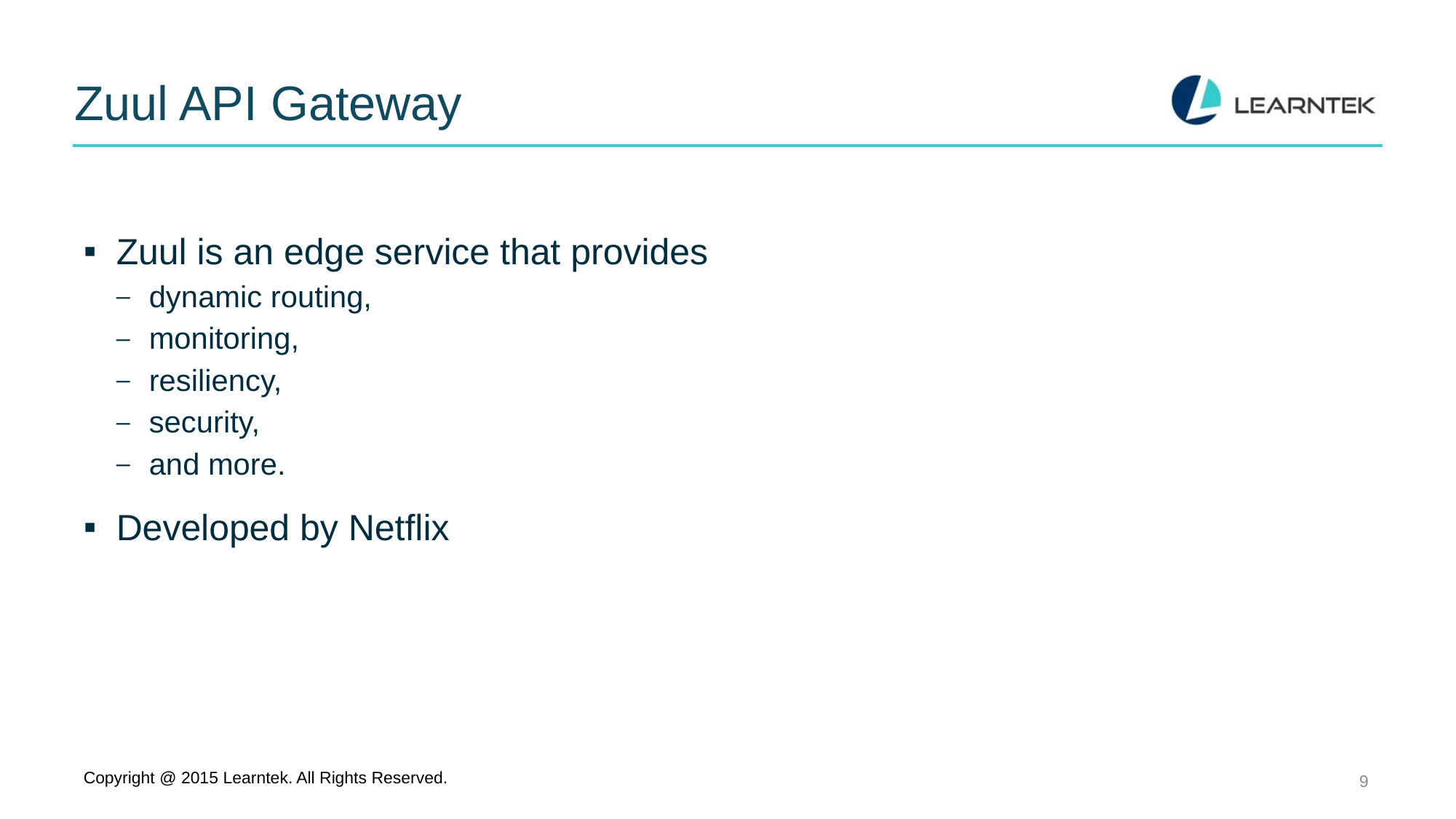

# Zuul API Gateway
Zuul is an edge service that provides
dynamic routing,
monitoring,
resiliency,
security,
and more.
Developed by Netflix
Copyright @ 2015 Learntek. All Rights Reserved.
9